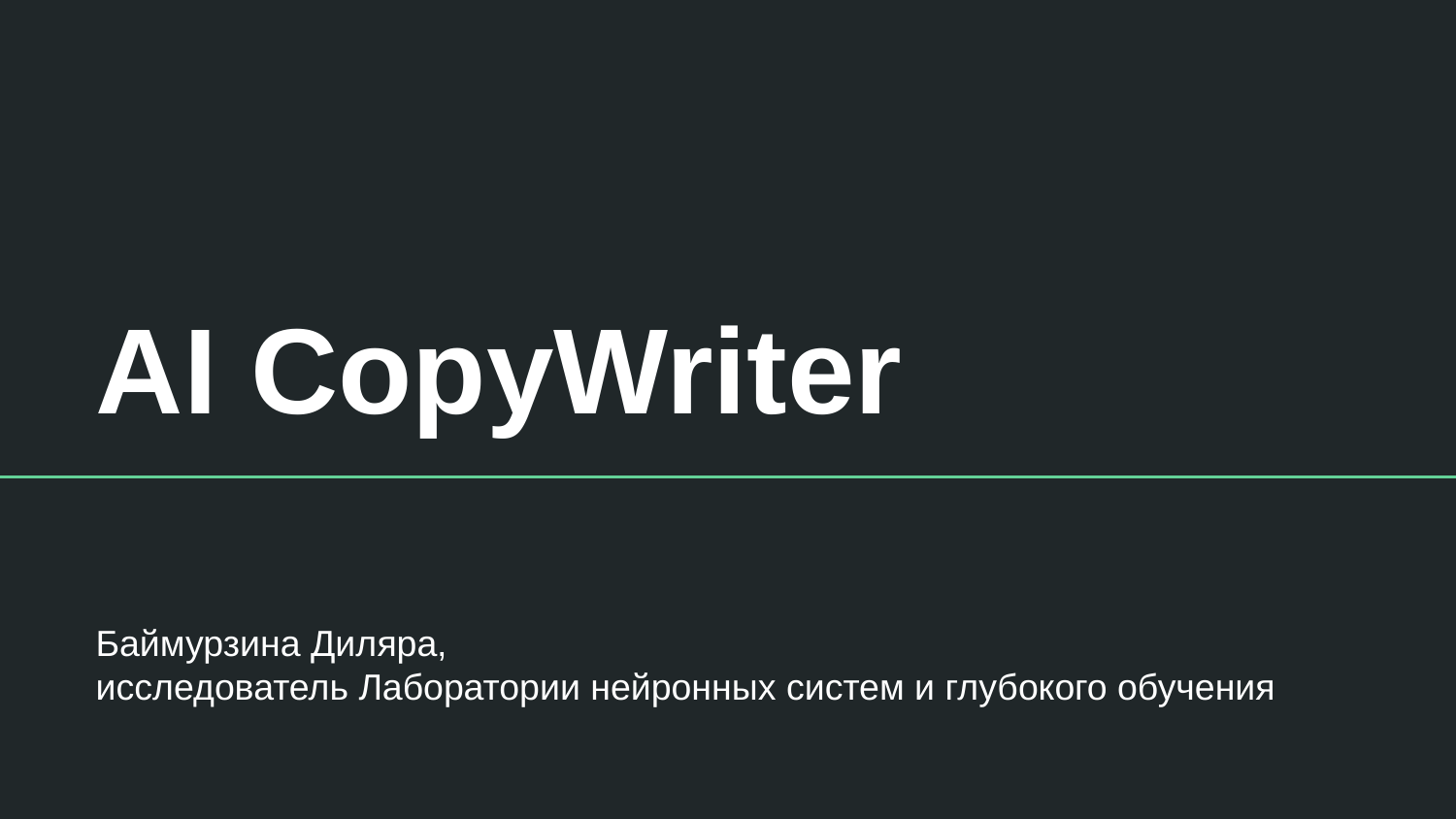

# AI CopyWriter
Баймурзина Диляра,
исследователь Лаборатории нейронных систем и глубокого обучения